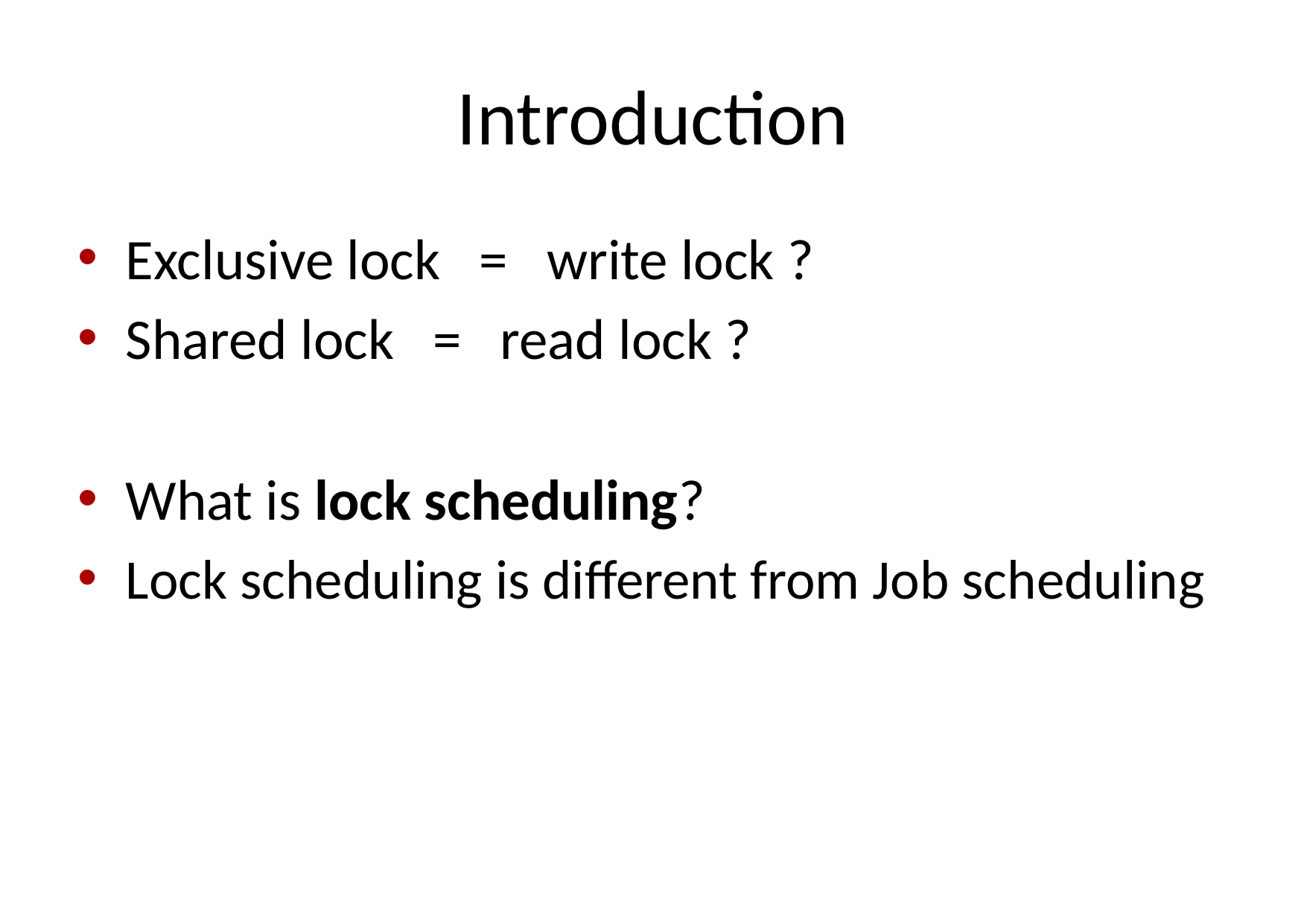

# Introduction
Exclusive lock   =   write lock ?
Shared lock   =   read lock ?

What is lock scheduling?
Lock scheduling is different from Job scheduling